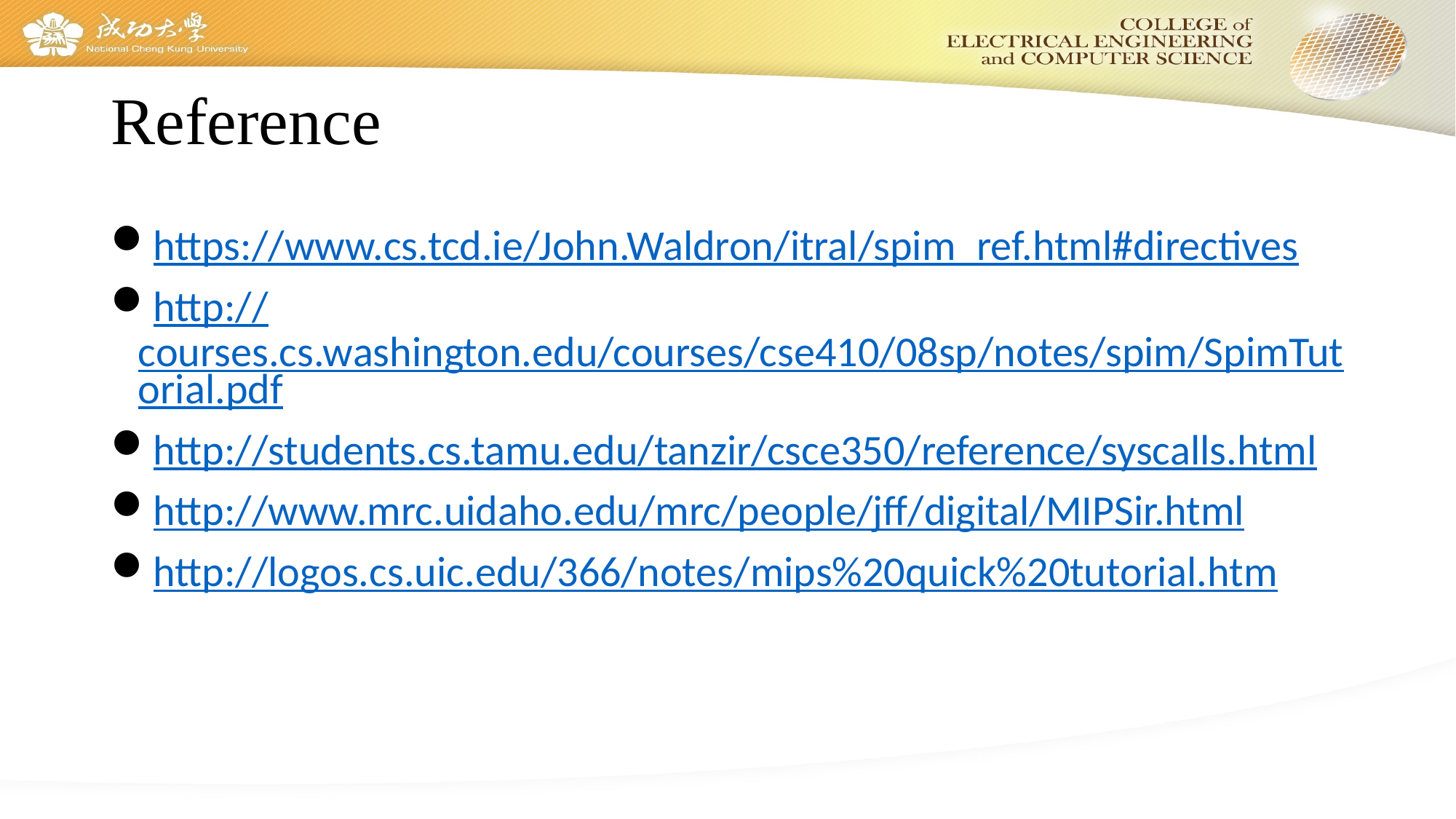

# Reference
https://www.cs.tcd.ie/John.Waldron/itral/spim_ref.html#directives
http://courses.cs.washington.edu/courses/cse410/08sp/notes/spim/SpimTutorial.pdf
http://students.cs.tamu.edu/tanzir/csce350/reference/syscalls.html
http://www.mrc.uidaho.edu/mrc/people/jff/digital/MIPSir.html
http://logos.cs.uic.edu/366/notes/mips%20quick%20tutorial.htm